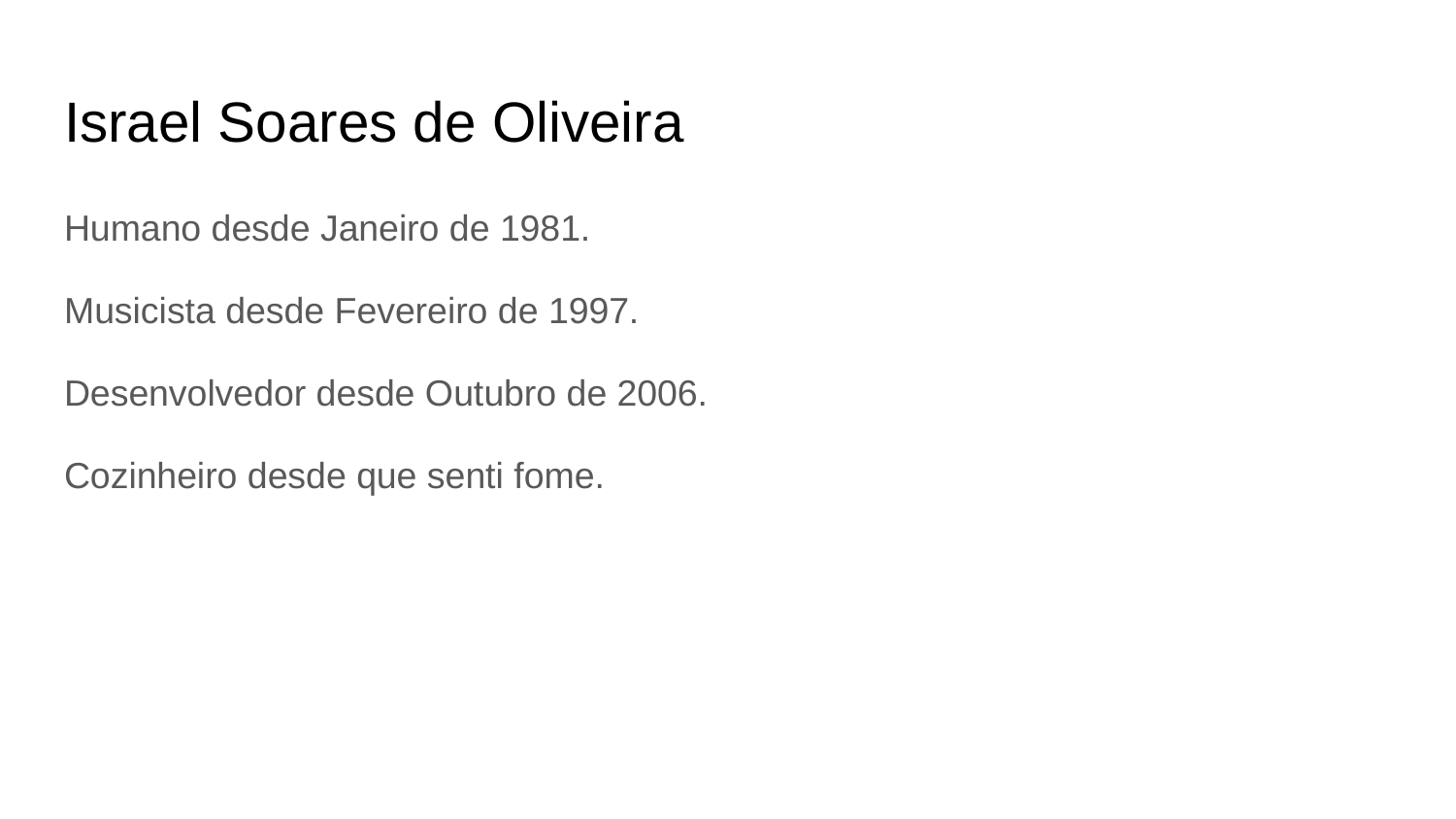

# Israel Soares de Oliveira
Humano desde Janeiro de 1981.
Musicista desde Fevereiro de 1997.
Desenvolvedor desde Outubro de 2006.
Cozinheiro desde que senti fome.